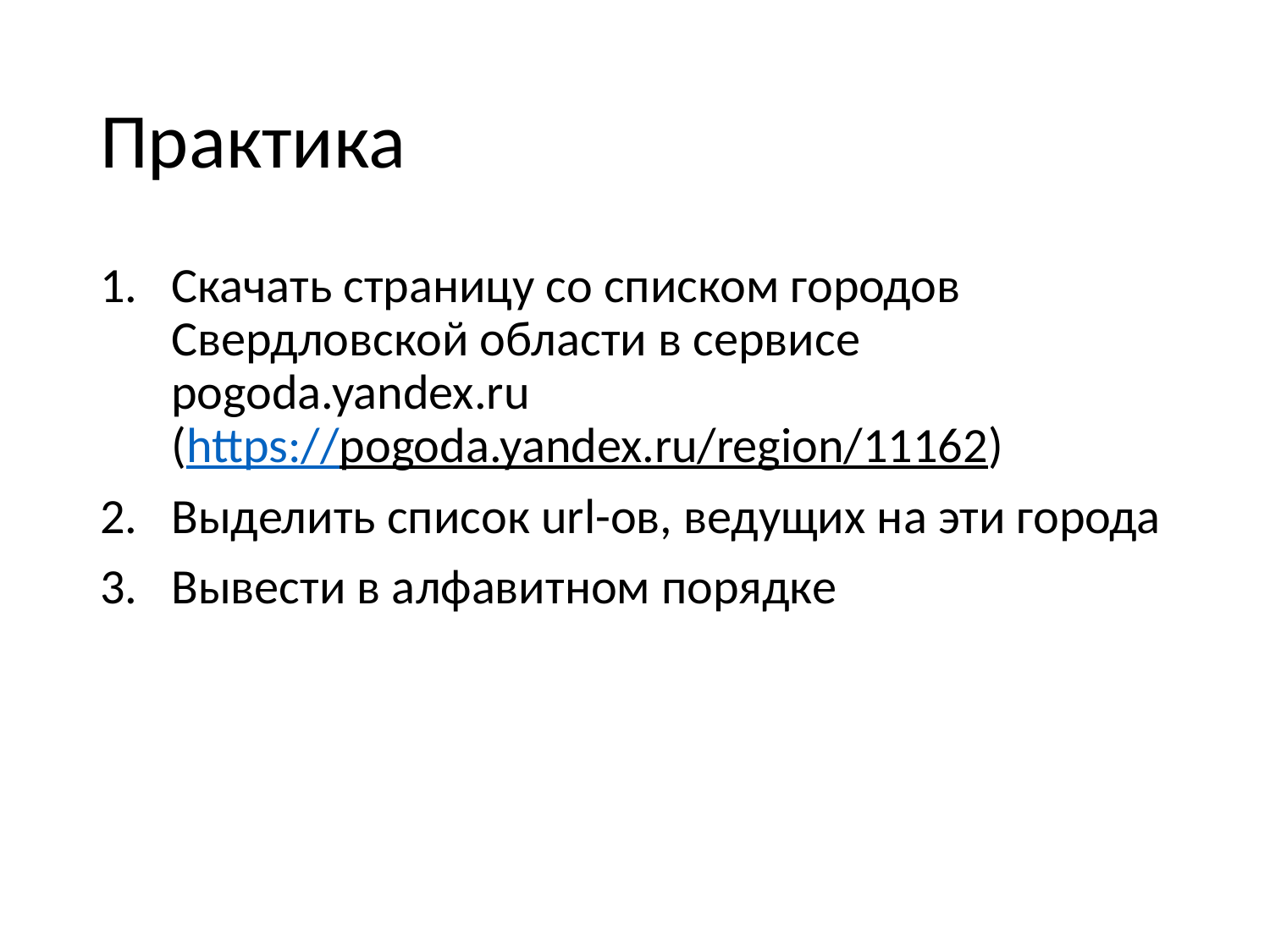

# Практика
Скачать страницу со списком городов Свердловской области в сервисе pogoda.yandex.ru
(https://pogoda.yandex.ru/region/11162)
Выделить список url-ов, ведущих на эти города
Вывести в алфавитном порядке